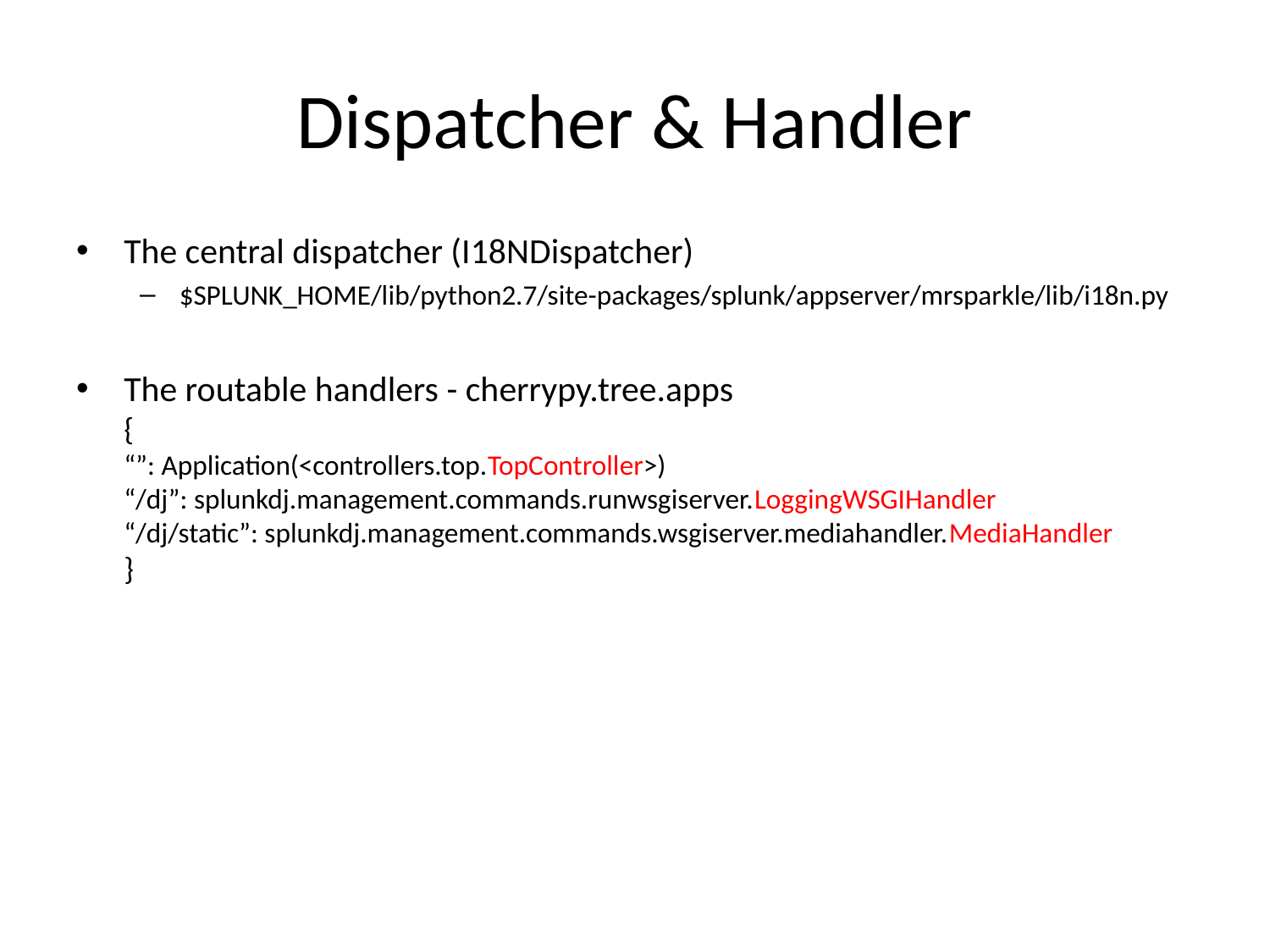

# Dispatcher & Handler
The central dispatcher (I18NDispatcher)
$SPLUNK_HOME/lib/python2.7/site-packages/splunk/appserver/mrsparkle/lib/i18n.py

The routable handlers - cherrypy.tree.apps
{
“”: Application(<controllers.top.TopController>)
“/dj”: splunkdj.management.commands.runwsgiserver.LoggingWSGIHandler
“/dj/static”: splunkdj.management.commands.wsgiserver.mediahandler.MediaHandler
}